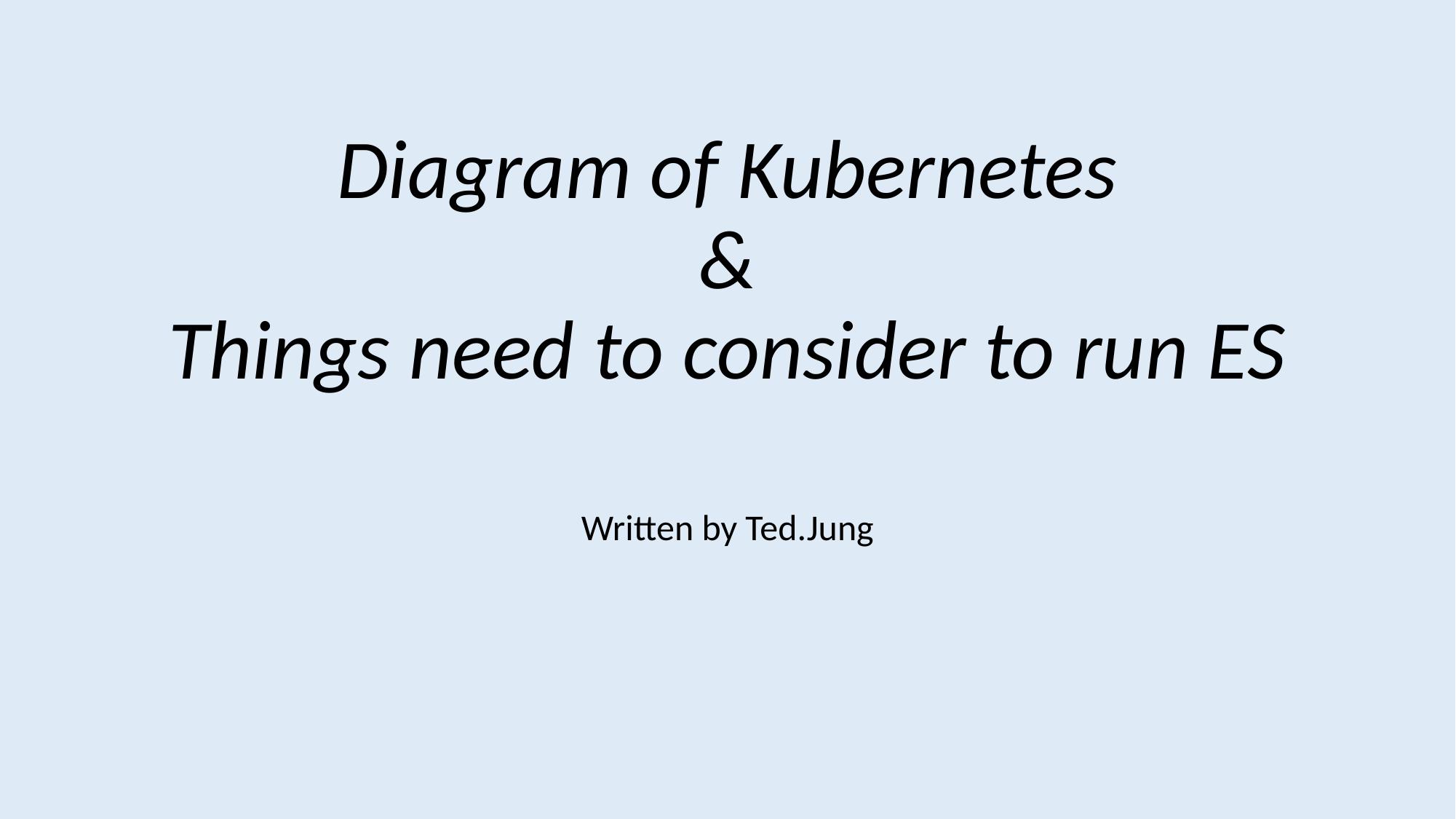

# Diagram of Kubernetes & Things need to consider to run ES
Written by Ted.Jung